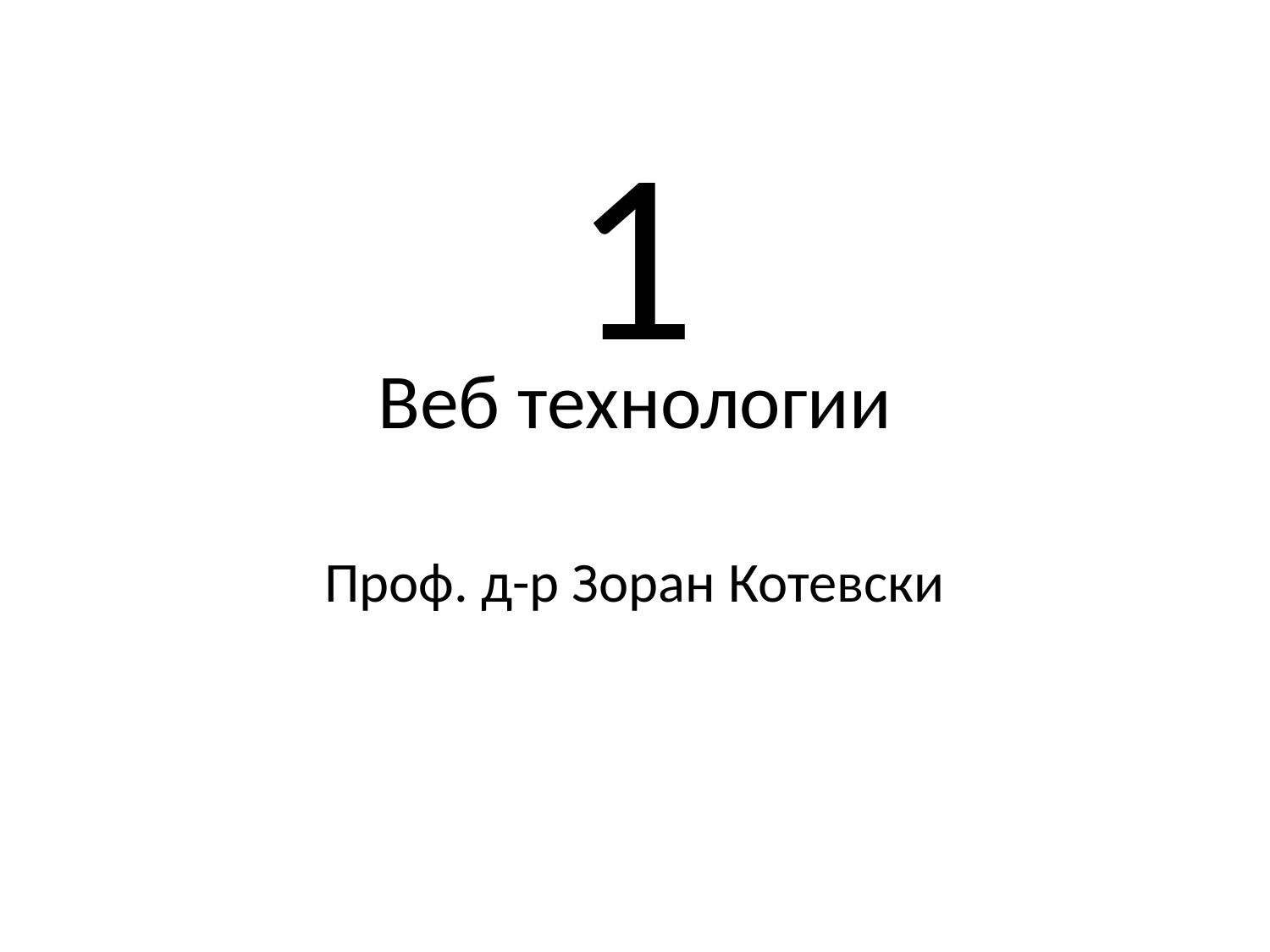

1
# Веб технологии
Проф. д-р Зоран Котевски